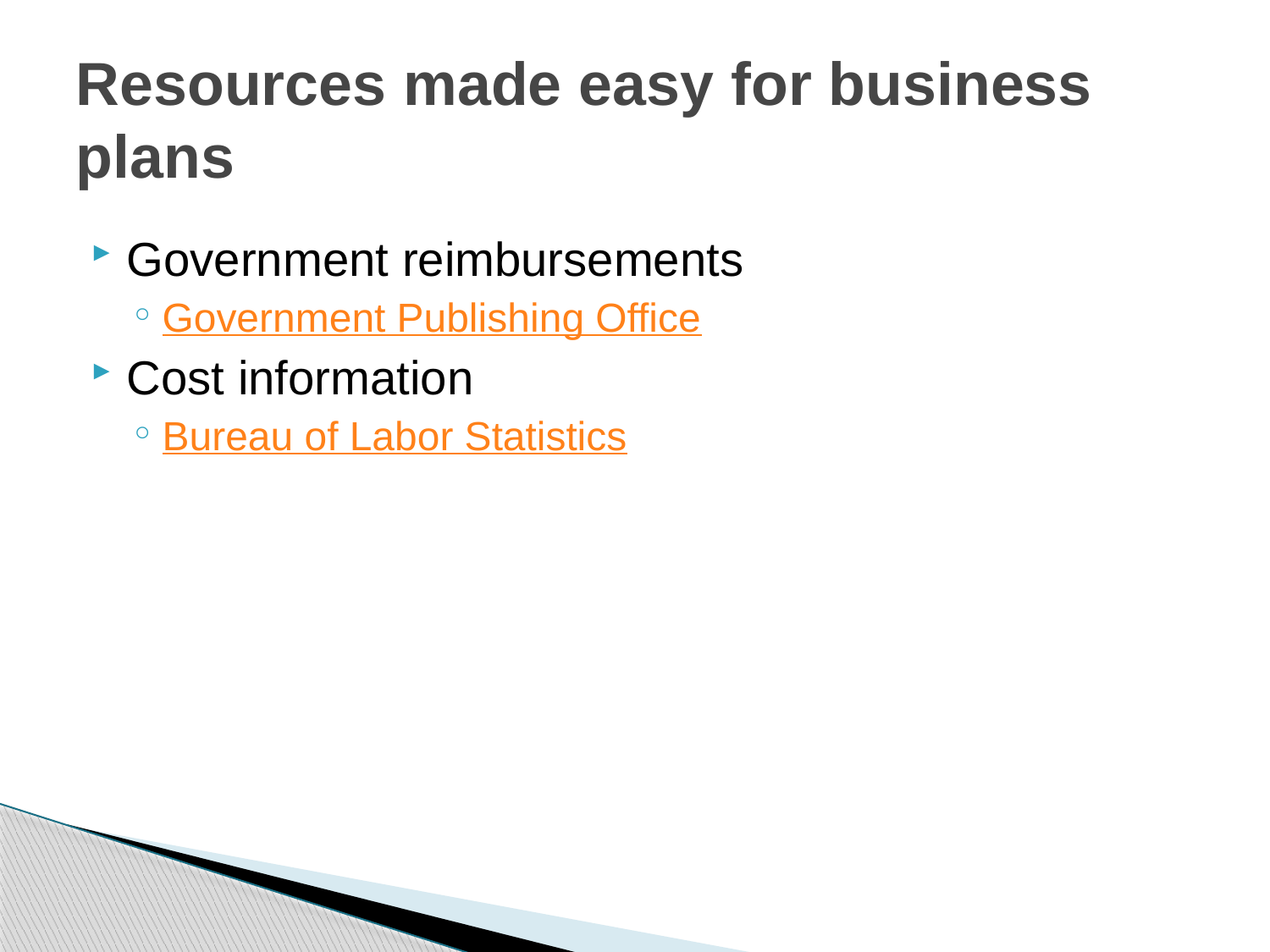

# Resources made easy for business plans
Government reimbursements
Government Publishing Office
Cost information
Bureau of Labor Statistics